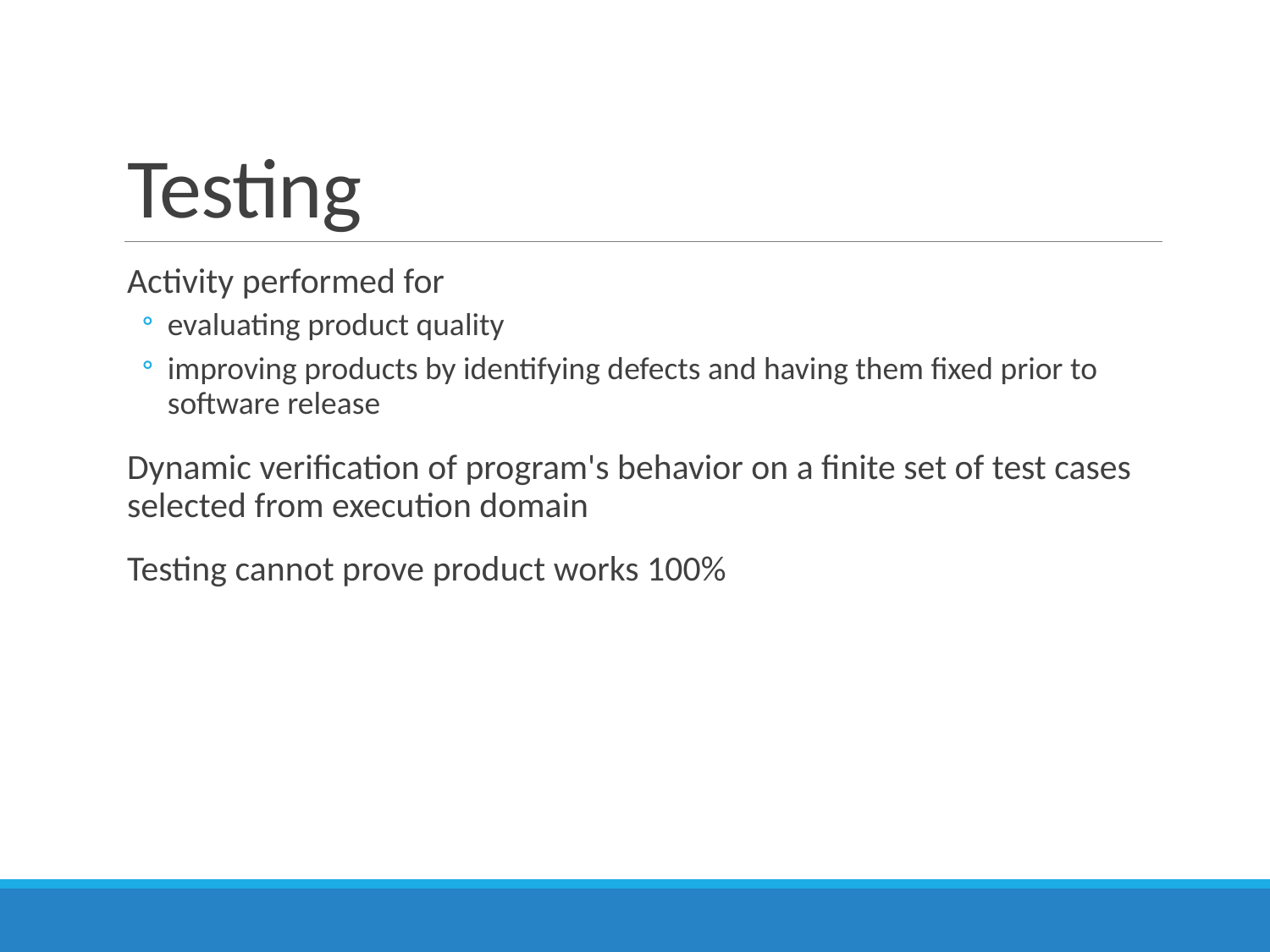

# Testing
Activity performed for
evaluating product quality
improving products by identifying defects and having them fixed prior to software release
Dynamic verification of program's behavior on a finite set of test cases selected from execution domain
Testing cannot prove product works 100%